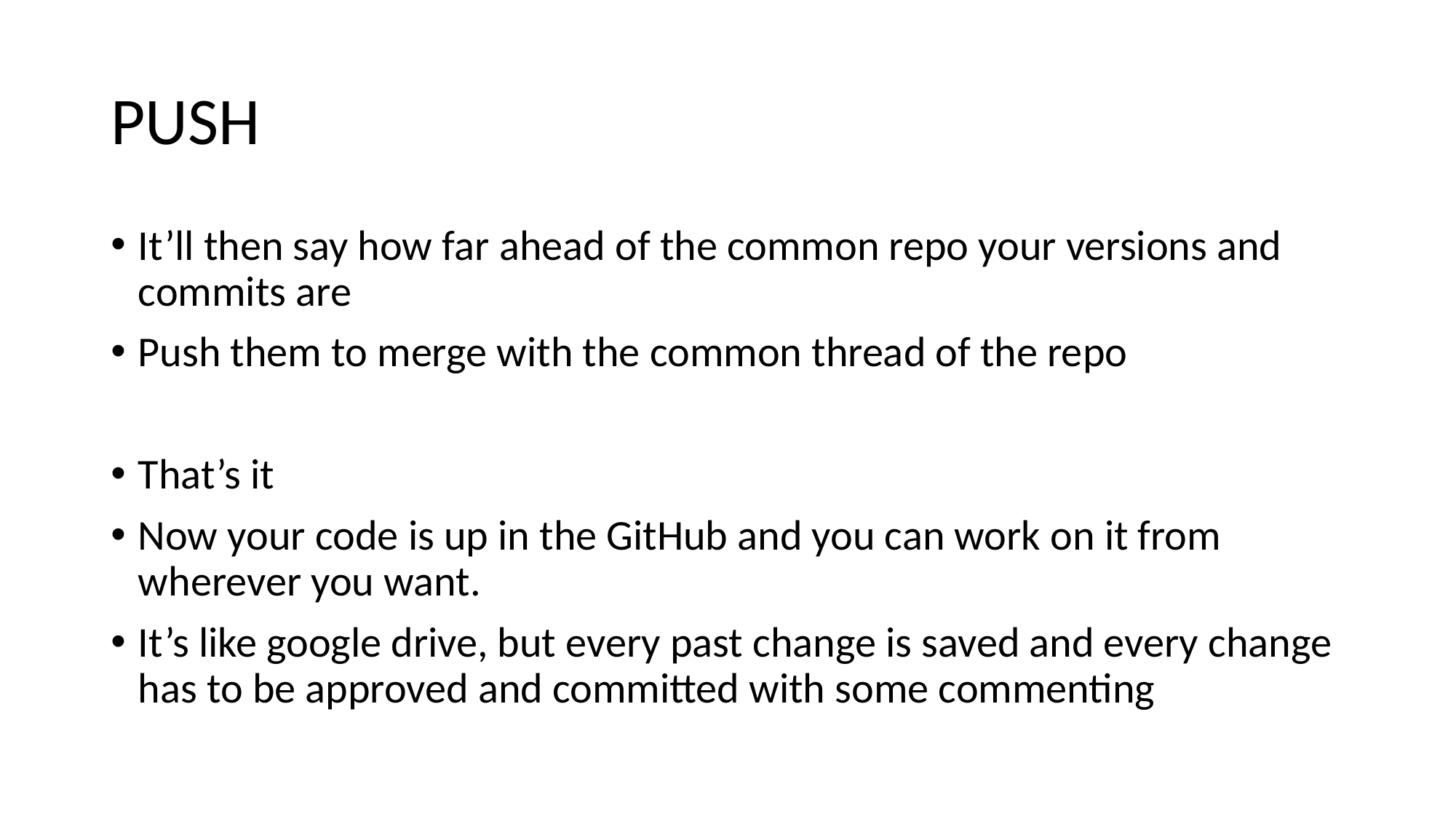

# PUSH
It’ll then say how far ahead of the common repo your versions and commits are
Push them to merge with the common thread of the repo

That’s it
Now your code is up in the GitHub and you can work on it from wherever you want.
It’s like google drive, but every past change is saved and every change has to be approved and committed with some commenting